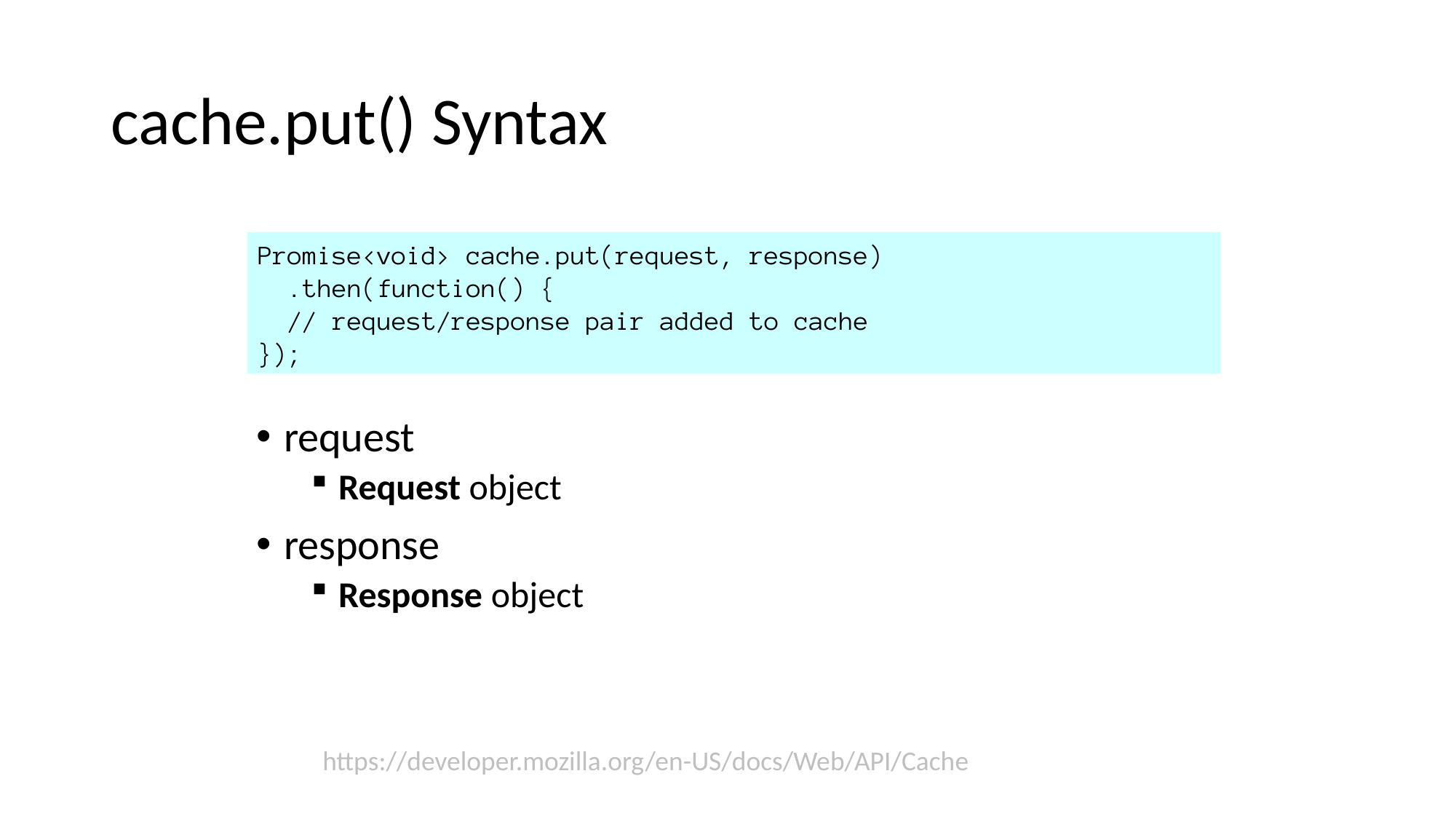

# cache.put() Syntax
Promise<void> cache.put(request, response)
  .then(function() {
  // request/response pair added to cache
});
request
Request object
response
Response object

https://developer.mozilla.org/en-US/docs/Web/API/Cache